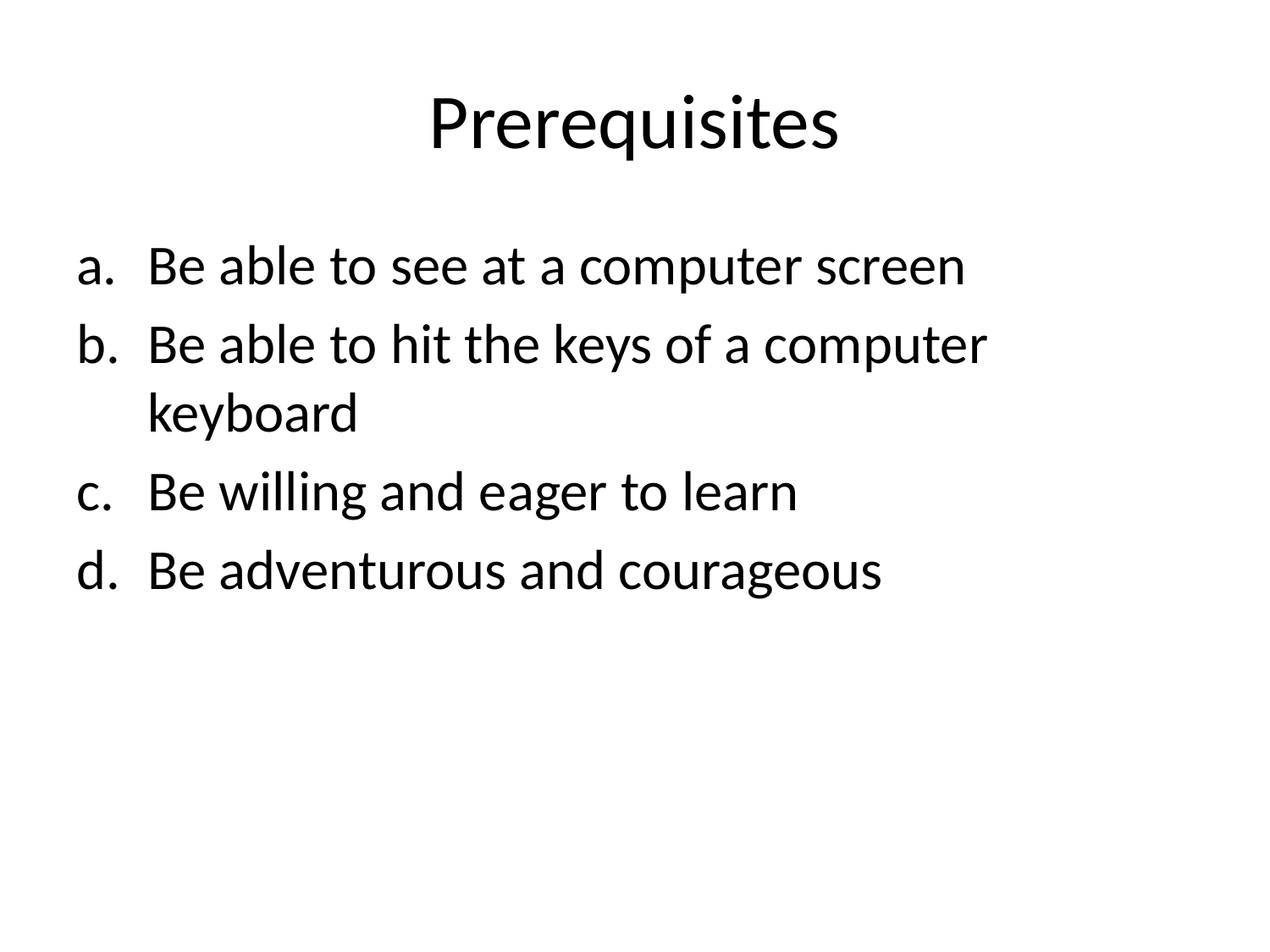

# Prerequisites
Be able to see at a computer screen
Be able to hit the keys of a computer keyboard
Be willing and eager to learn
Be adventurous and courageous